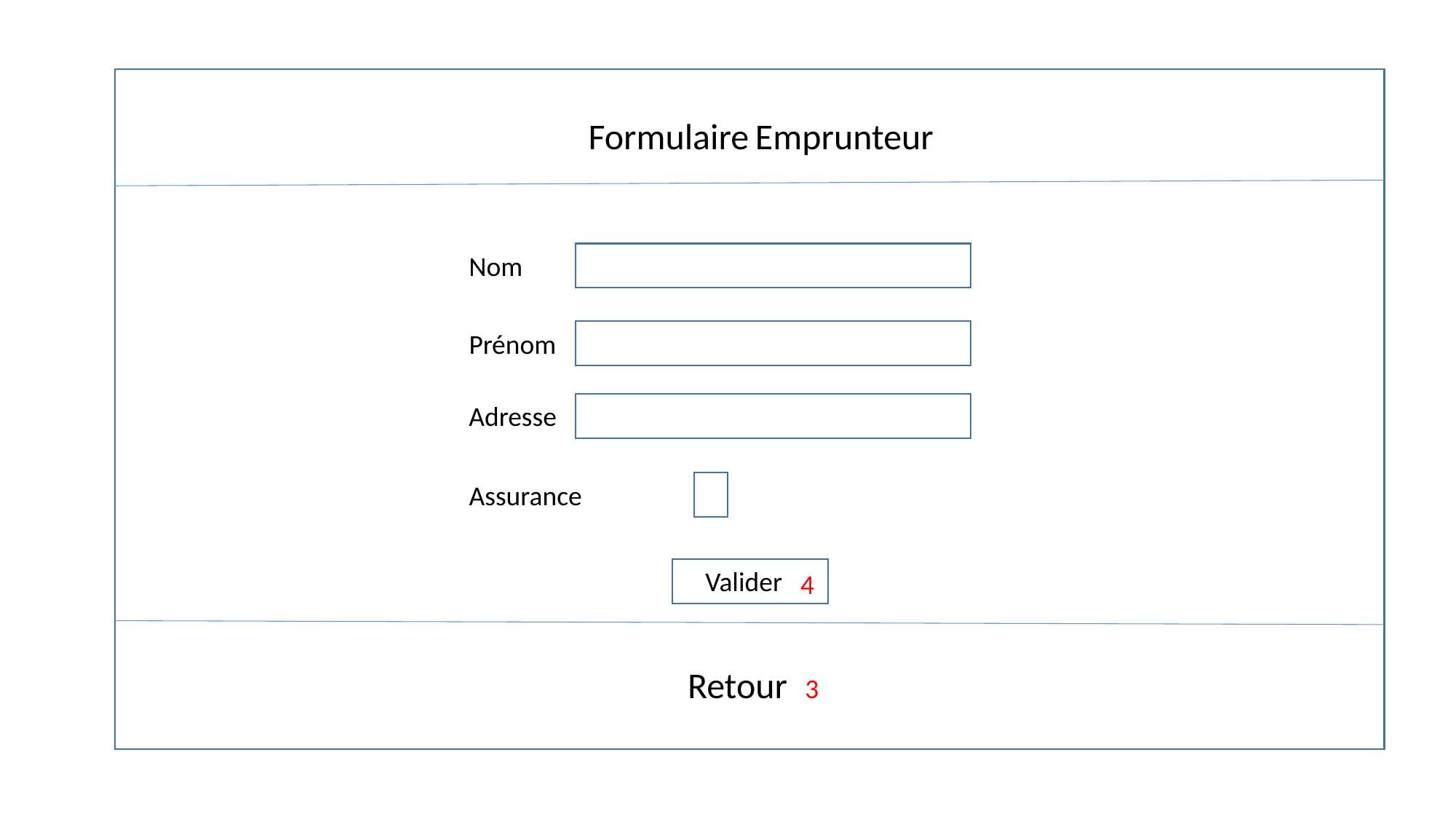

Formulaire Emprunteur
Nom

Prénom

Adresse

Assurance

Valider
4
Retour
3